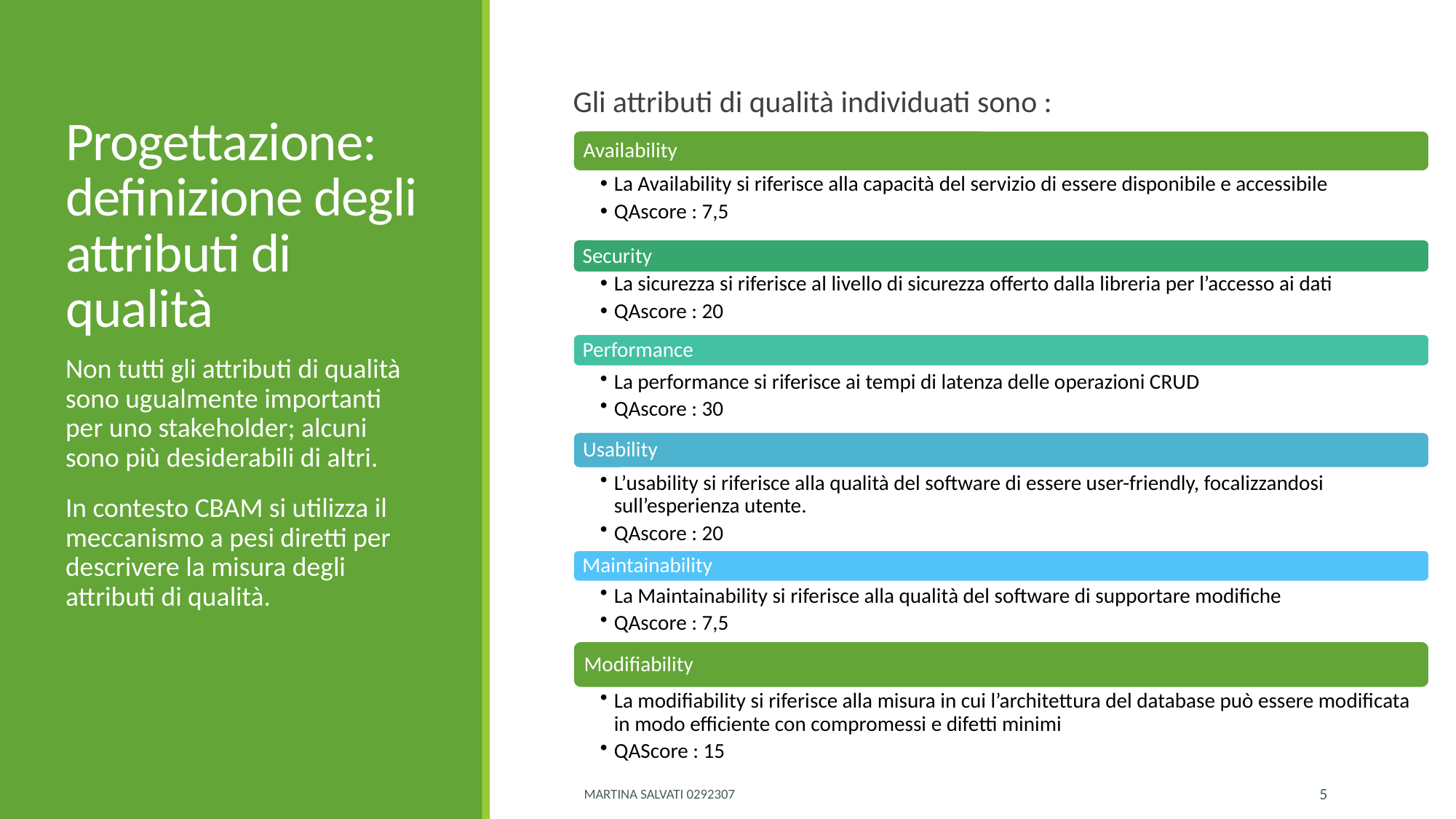

# Progettazione: definizione degli attributi di qualità
Gli attributi di qualità individuati sono :

Availability
La Availability si riferisce alla capacità del servizio di essere disponibile e accessibile
QAscore : 7,5
Security
La sicurezza si riferisce al livello di sicurezza offerto dalla libreria per l’accesso ai dati
QAscore : 20
Performance
La performance si riferisce ai tempi di latenza delle operazioni CRUD
QAscore : 30
Usability
L’usability si riferisce alla qualità del software di essere user-friendly, focalizzandosi sull’esperienza utente.
QAscore : 20
Maintainability
La Maintainability si riferisce alla qualità del software di supportare modifiche
QAscore : 7,5
Modifiability
La modifiability si riferisce alla misura in cui l’architettura del database può essere modificata in modo efficiente con compromessi e difetti minimi
QAScore : 15
Non tutti gli attributi di qualità sono ugualmente importanti per uno stakeholder; alcuni sono più desiderabili di altri.
In contesto CBAM si utilizza il meccanismo a pesi diretti per descrivere la misura degli attributi di qualità.
Martina Salvati 0292307
5